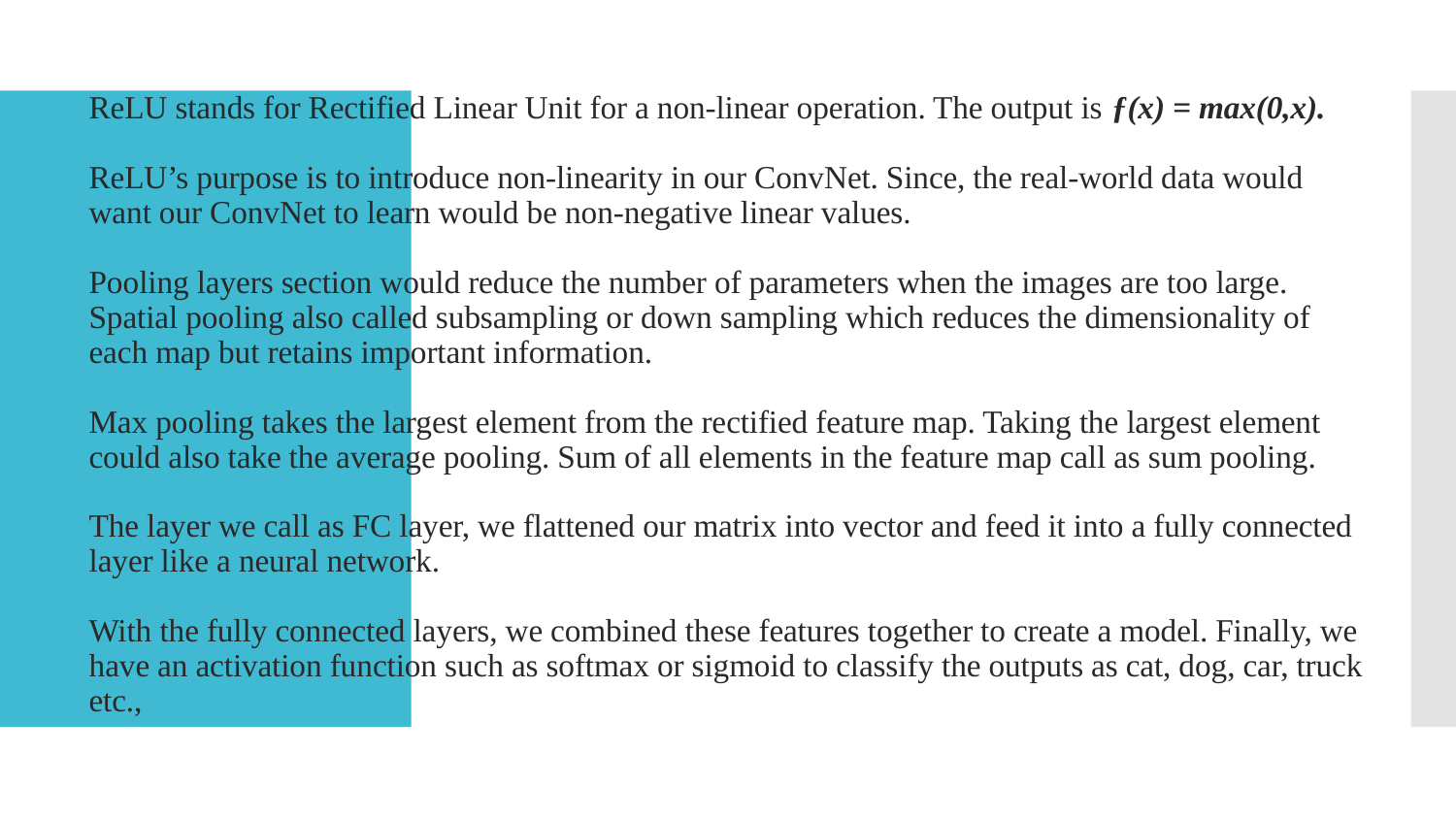

# ReLU stands for Rectified Linear Unit for a non-linear operation. The output is ƒ(x) = max(0,x). ReLU’s purpose is to introduce non-linearity in our ConvNet. Since, the real-world data would want our ConvNet to learn would be non-negative linear values. Pooling layers section would reduce the number of parameters when the images are too large. Spatial pooling also called subsampling or down sampling which reduces the dimensionality of each map but retains important information. Max pooling takes the largest element from the rectified feature map. Taking the largest element could also take the average pooling. Sum of all elements in the feature map call as sum pooling. The layer we call as FC layer, we flattened our matrix into vector and feed it into a fully connected layer like a neural network. With the fully connected layers, we combined these features together to create a model. Finally, we have an activation function such as softmax or sigmoid to classify the outputs as cat, dog, car, truck etc.,